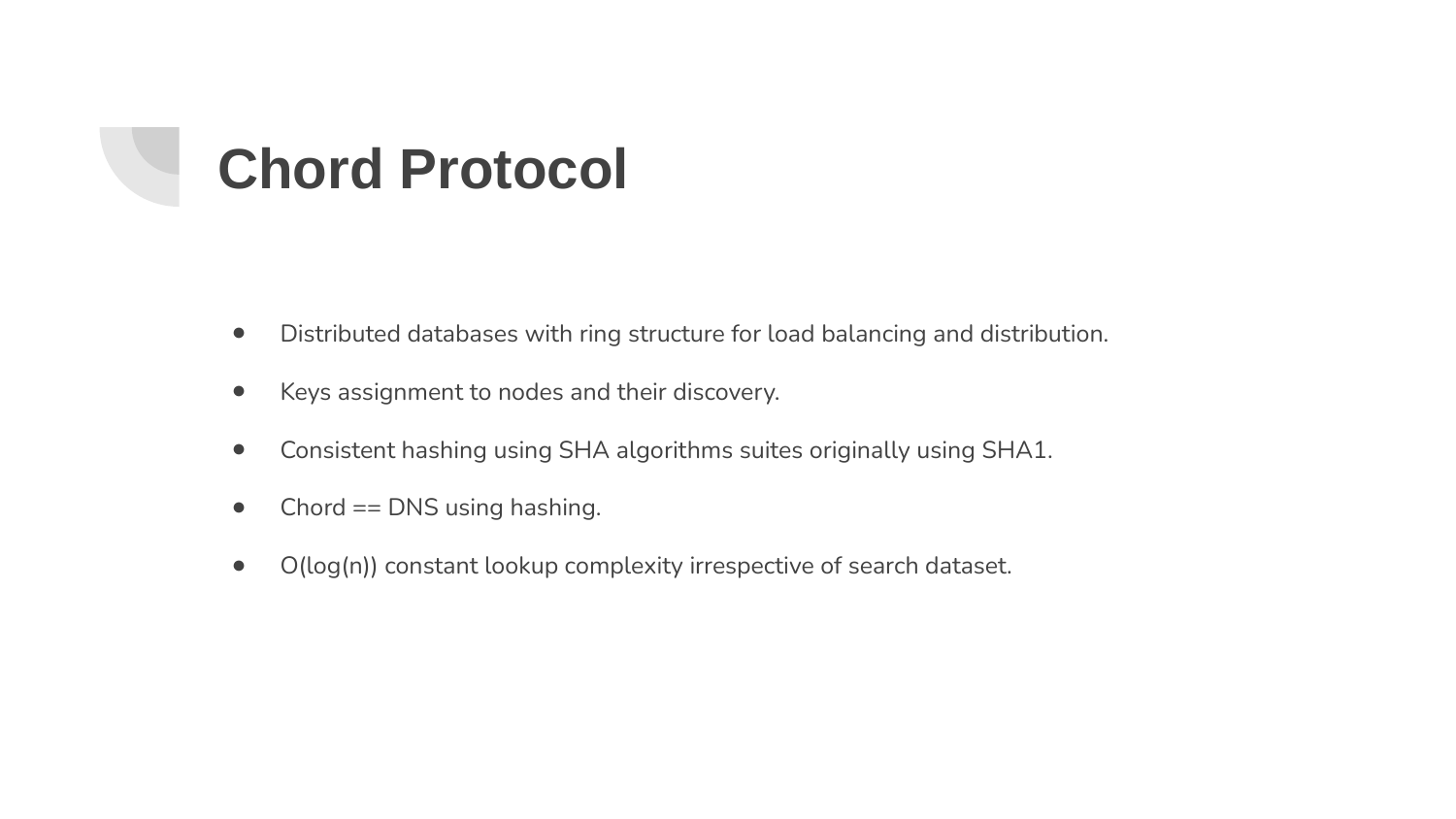

# Chord Protocol
Distributed databases with ring structure for load balancing and distribution.
Keys assignment to nodes and their discovery.
Consistent hashing using SHA algorithms suites originally using SHA1.
Chord == DNS using hashing.
O(log(n)) constant lookup complexity irrespective of search dataset.